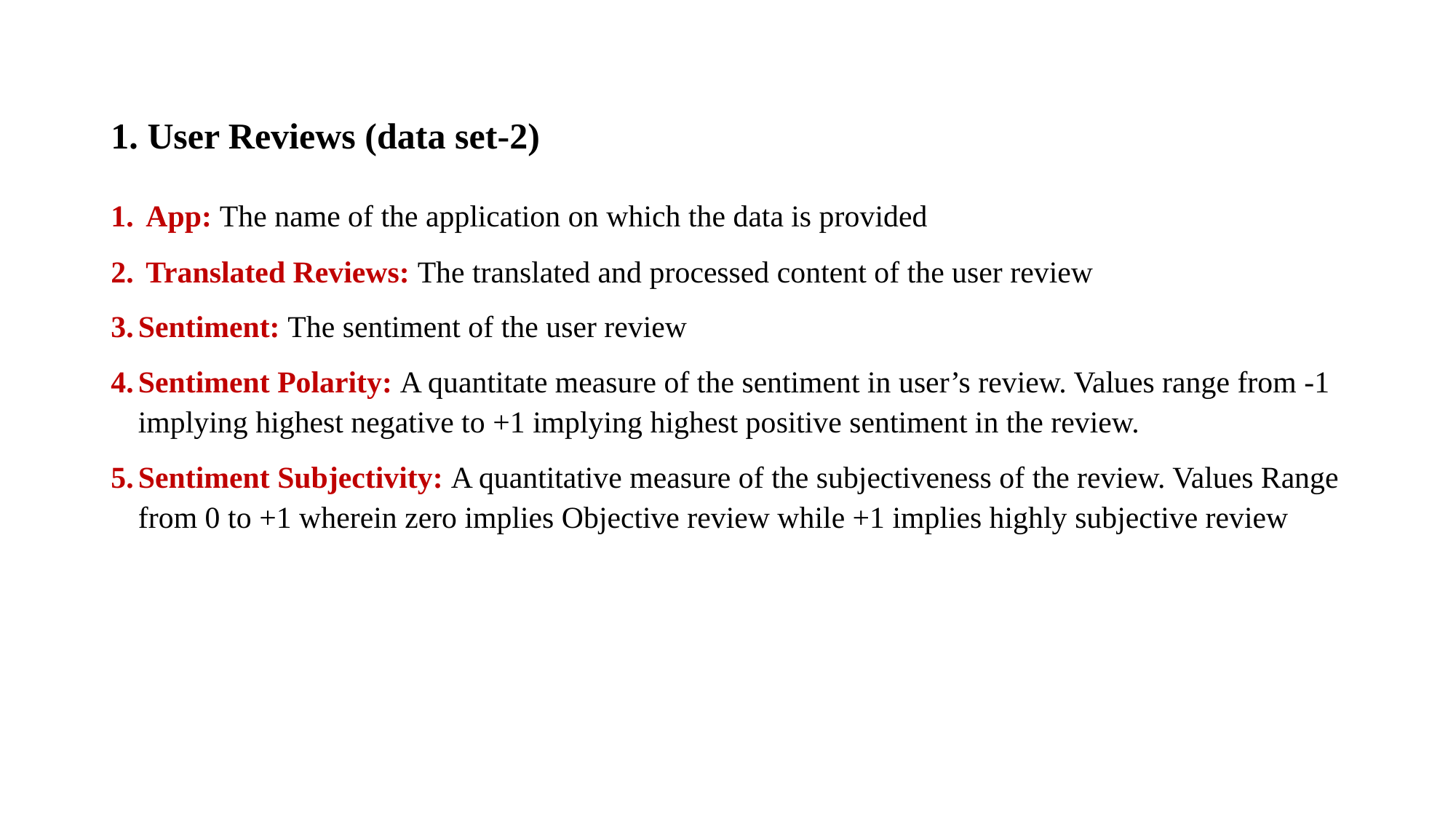

1. User Reviews (data set-2)
 App: The name of the application on which the data is provided
 Translated Reviews: The translated and processed content of the user review
Sentiment: The sentiment of the user review
Sentiment Polarity: A quantitate measure of the sentiment in user’s review. Values range from -1 implying highest negative to +1 implying highest positive sentiment in the review.
Sentiment Subjectivity: A quantitative measure of the subjectiveness of the review. Values Range from 0 to +1 wherein zero implies Objective review while +1 implies highly subjective review